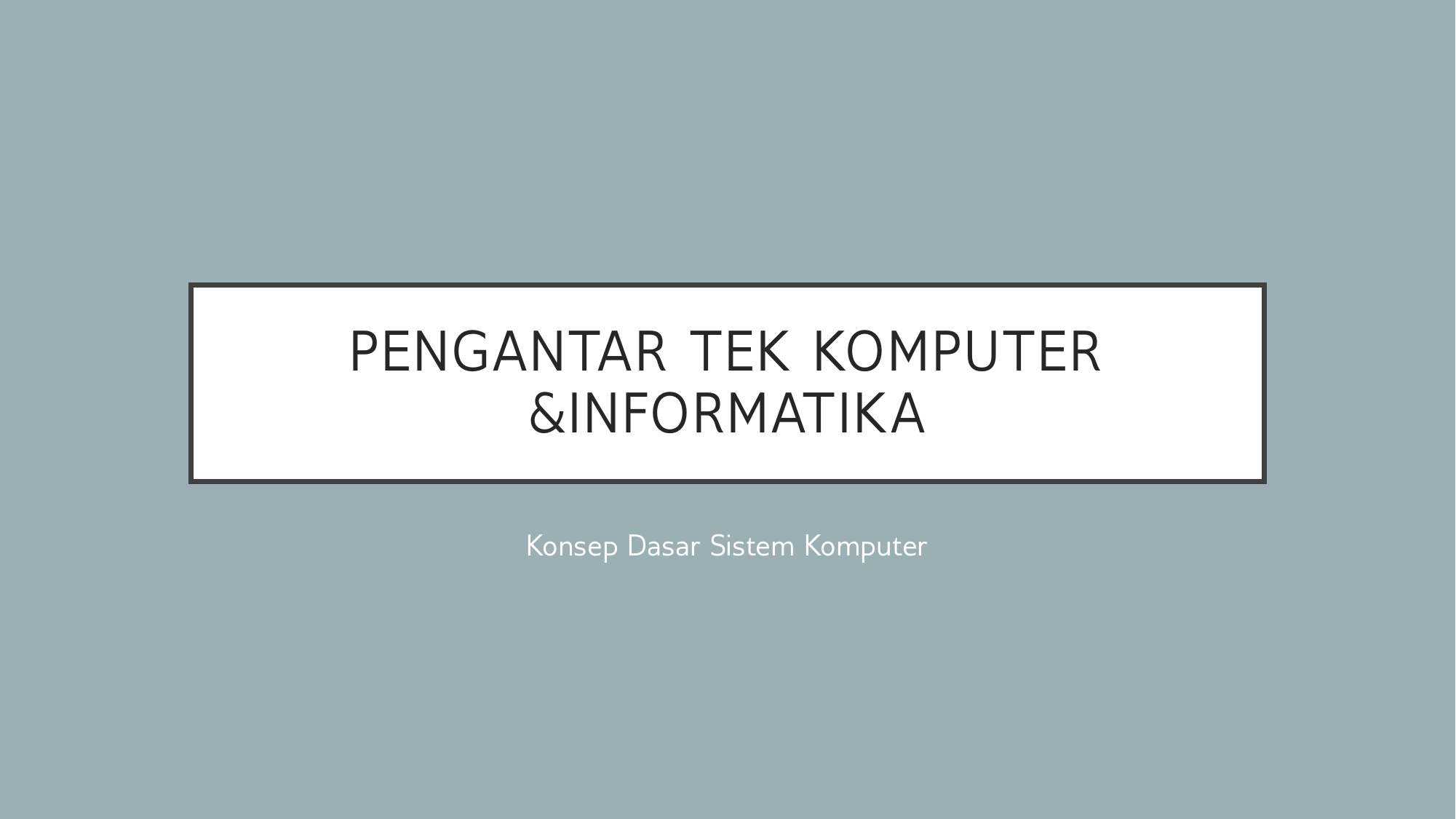

# pengantar tek komputer &informatika
Konsep Dasar Sistem Komputer